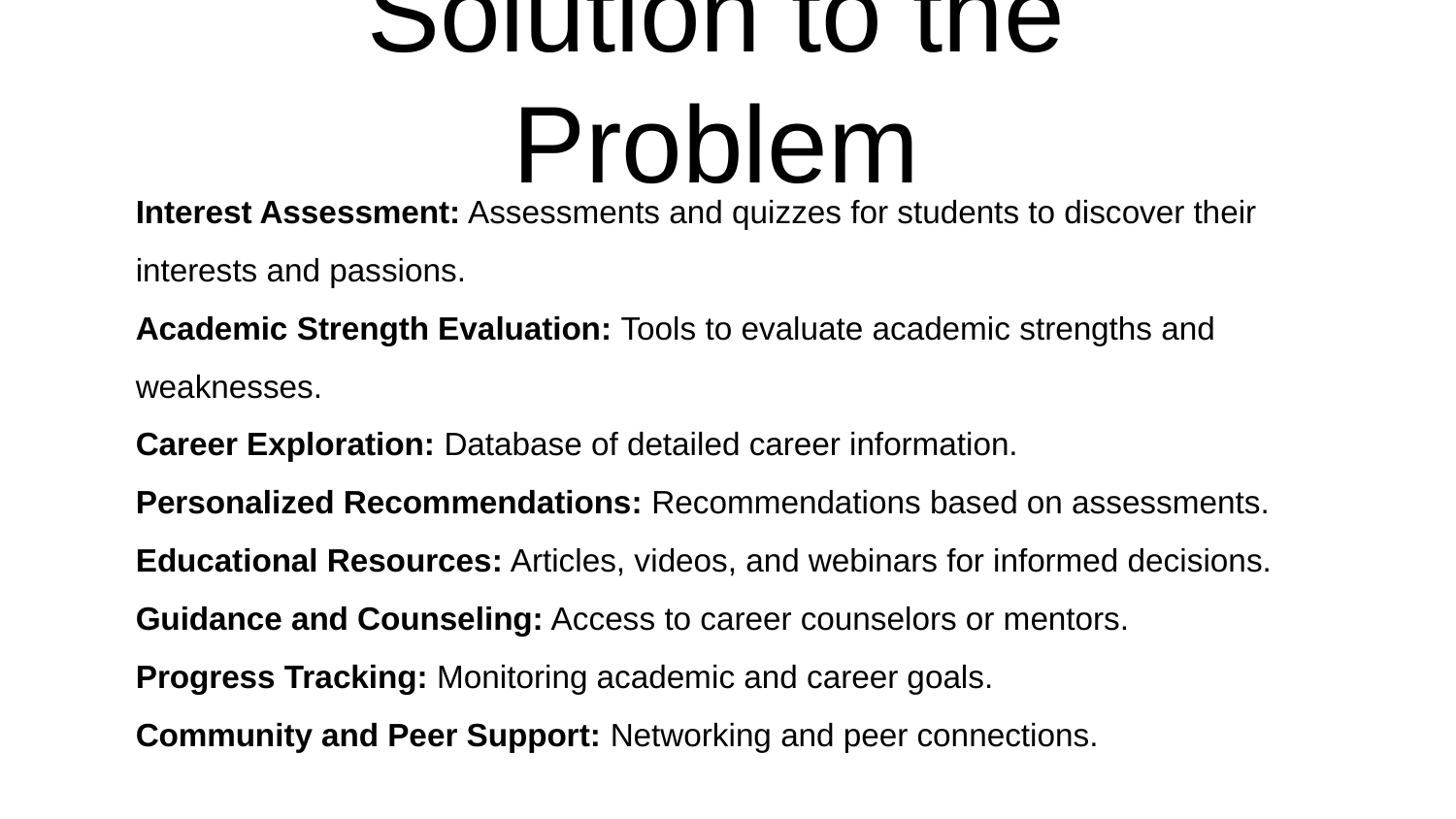

# Solution to the Problem
Interest Assessment: Assessments and quizzes for students to discover their interests and passions.
Academic Strength Evaluation: Tools to evaluate academic strengths and weaknesses.
Career Exploration: Database of detailed career information.
Personalized Recommendations: Recommendations based on assessments.
Educational Resources: Articles, videos, and webinars for informed decisions.
Guidance and Counseling: Access to career counselors or mentors.
Progress Tracking: Monitoring academic and career goals.
Community and Peer Support: Networking and peer connections.